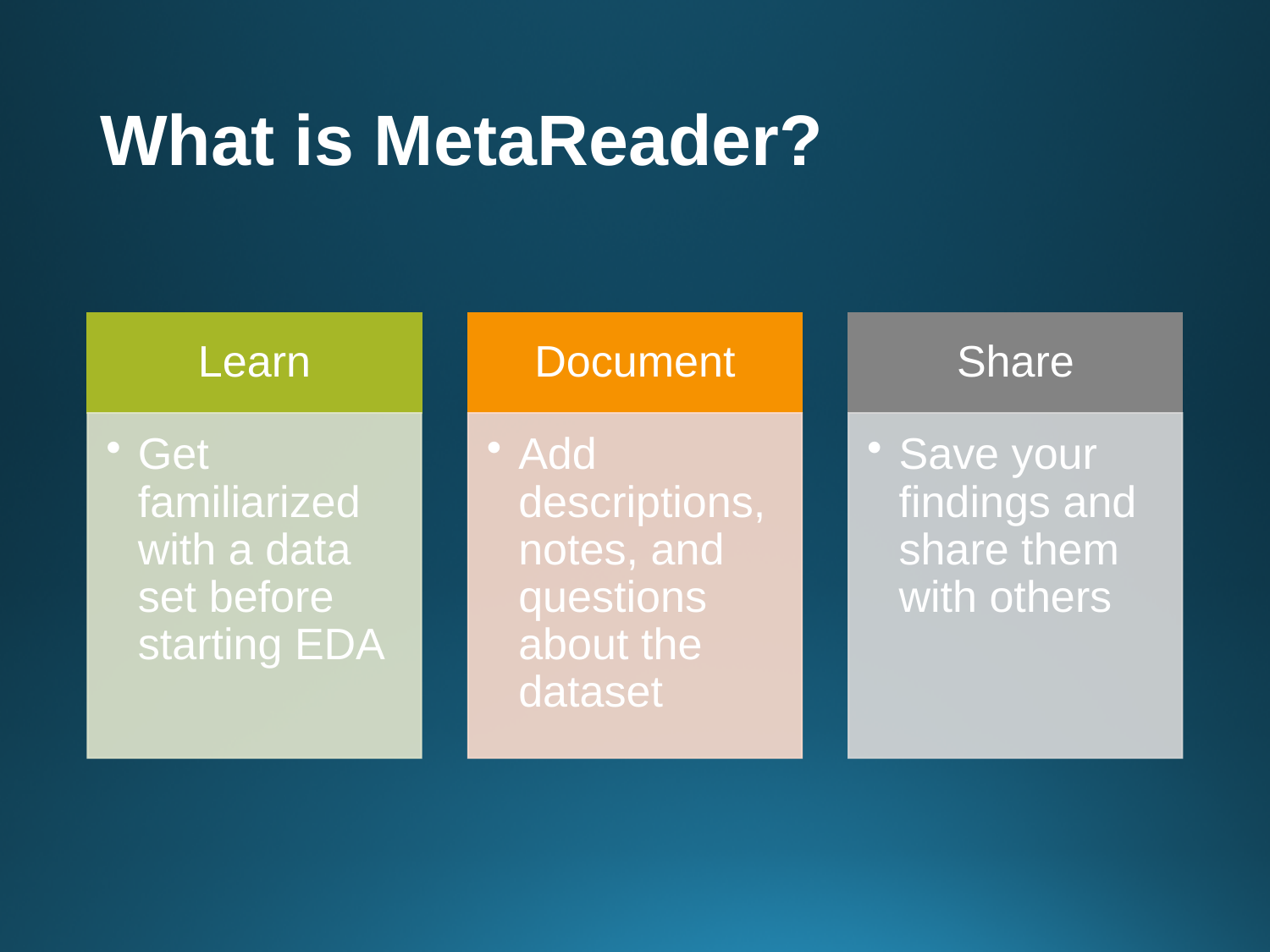

# What is MetaReader?
Learn
Get familiarized with a data set before starting EDA
Document
Add descriptions, notes, and questions about the dataset
Share
Save your findings and share them with others